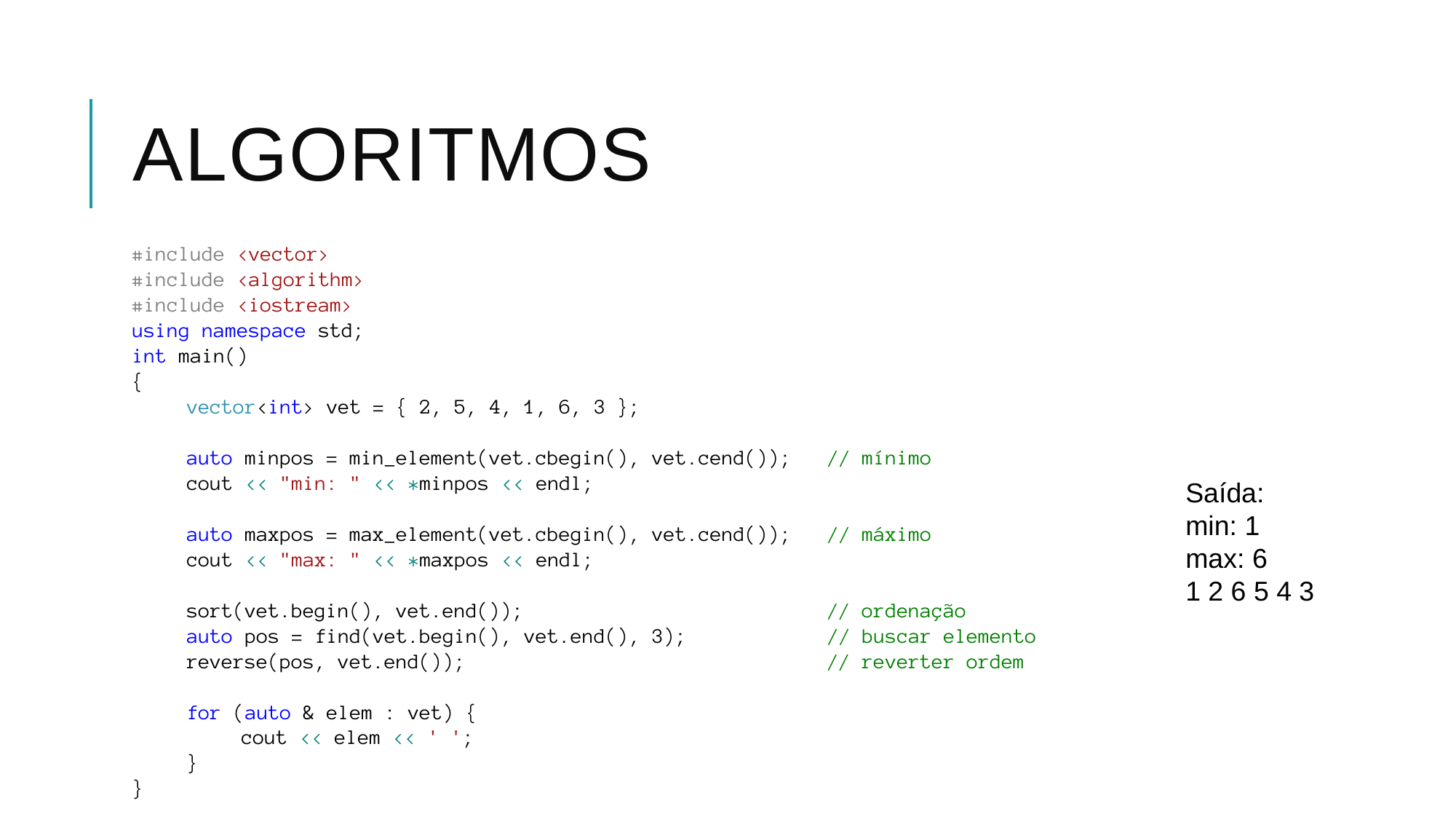

# AlGORITMOS
#include <vector>
#include <algorithm>
#include <iostream>
using namespace std;
int main()
{
vector<int> vet = { 2, 5, 4, 1, 6, 3 };

auto minpos = min_element(vet.cbegin(), vet.cend());   // mínimo
cout << "min: " << *minpos << endl;

auto maxpos = max_element(vet.cbegin(), vet.cend());   // máximo
cout << "max: " << *maxpos << endl;

sort(vet.begin(), vet.end());                          // ordenação
auto pos = find(vet.begin(), vet.end(), 3);            // buscar elemento
reverse(pos, vet.end());                               // reverter ordem

for (auto & elem : vet) {
cout << elem << ' ';
}
}
Saída:
min: 1
max: 6
1 2 6 5 4 3